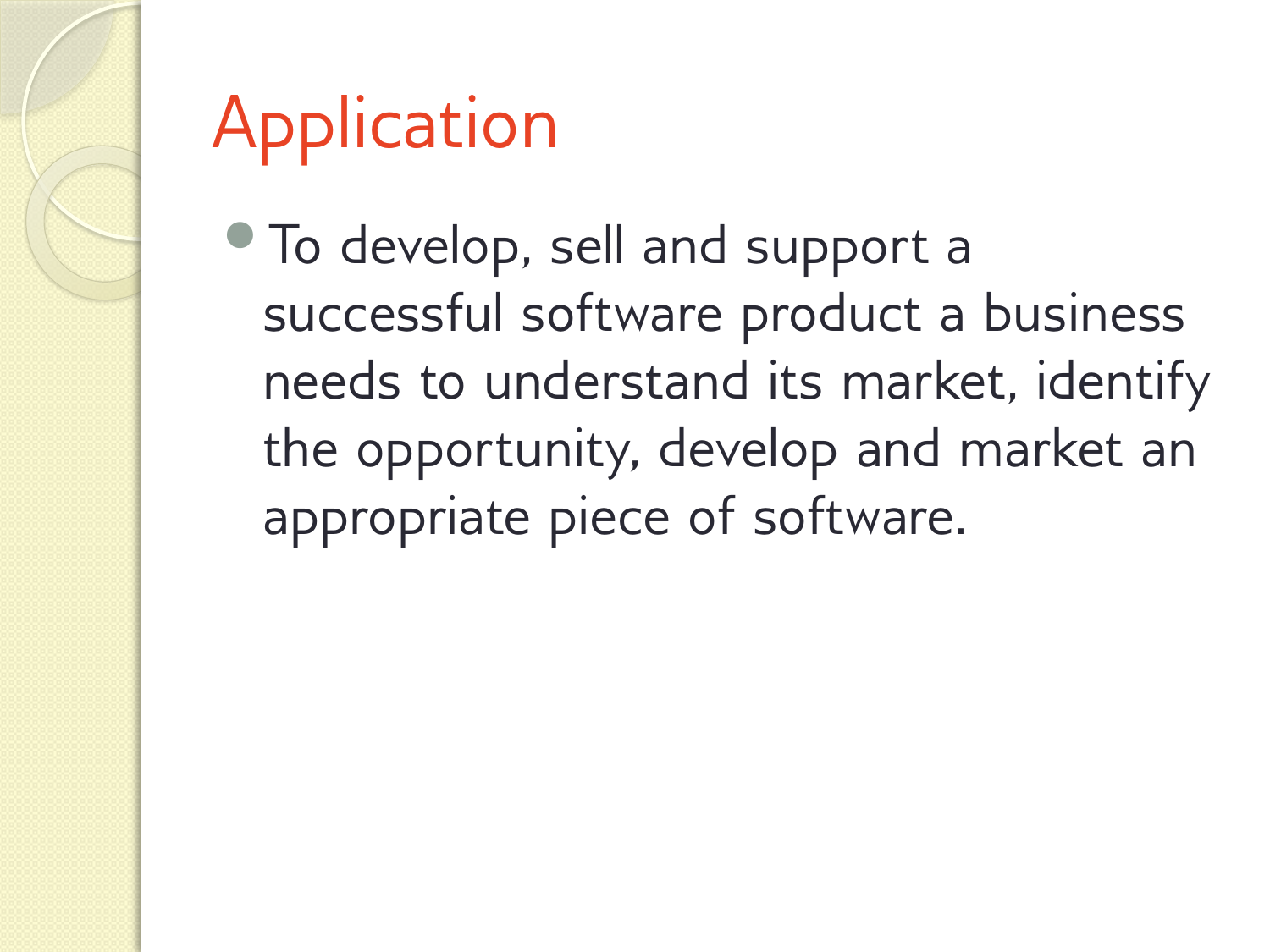

# Application
To develop, sell and support a successful software product a business needs to understand its market, identify the opportunity, develop and market an appropriate piece of software.